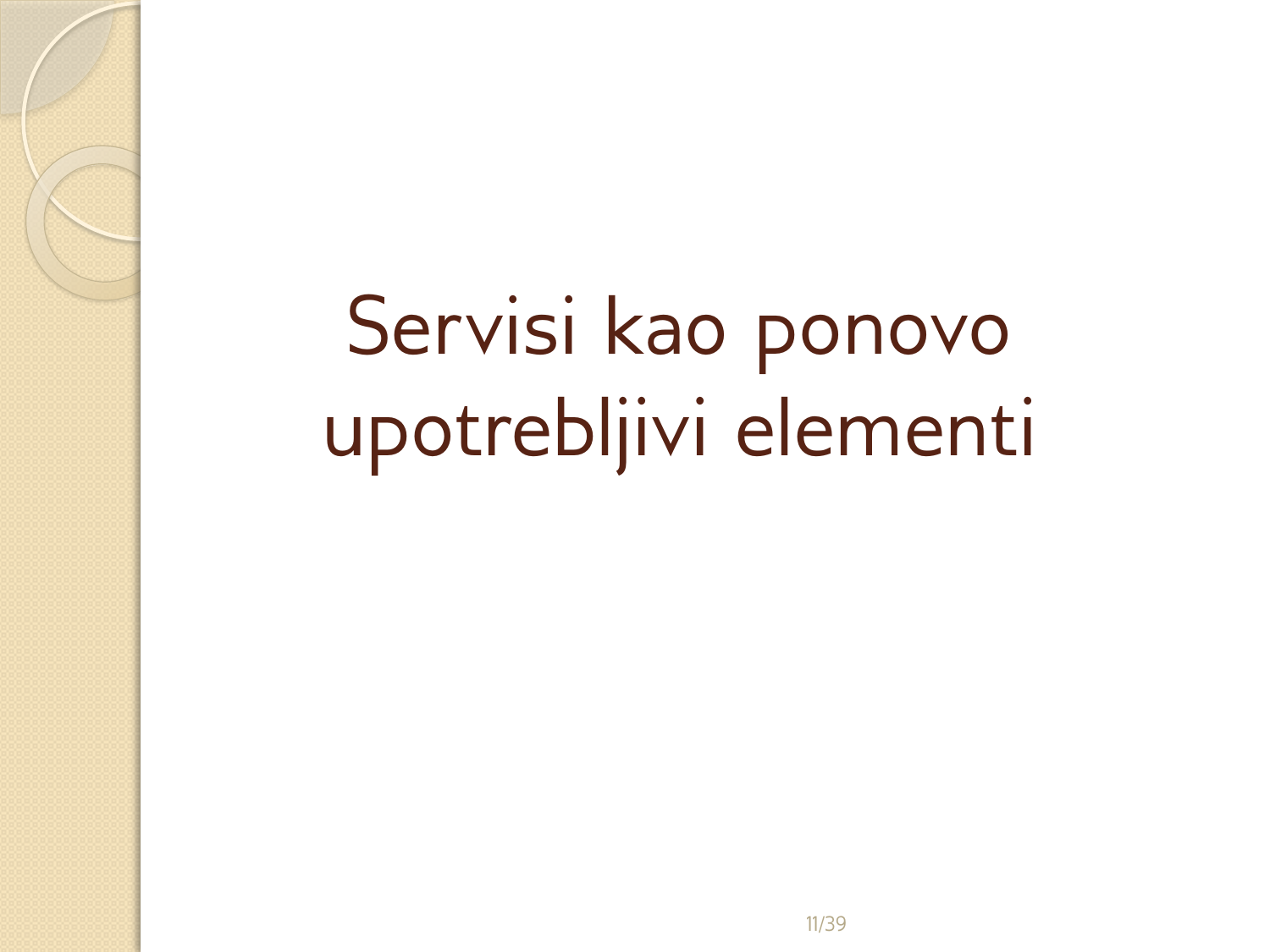

# Servisi kao ponovo upotrebljivi elementi
11/39